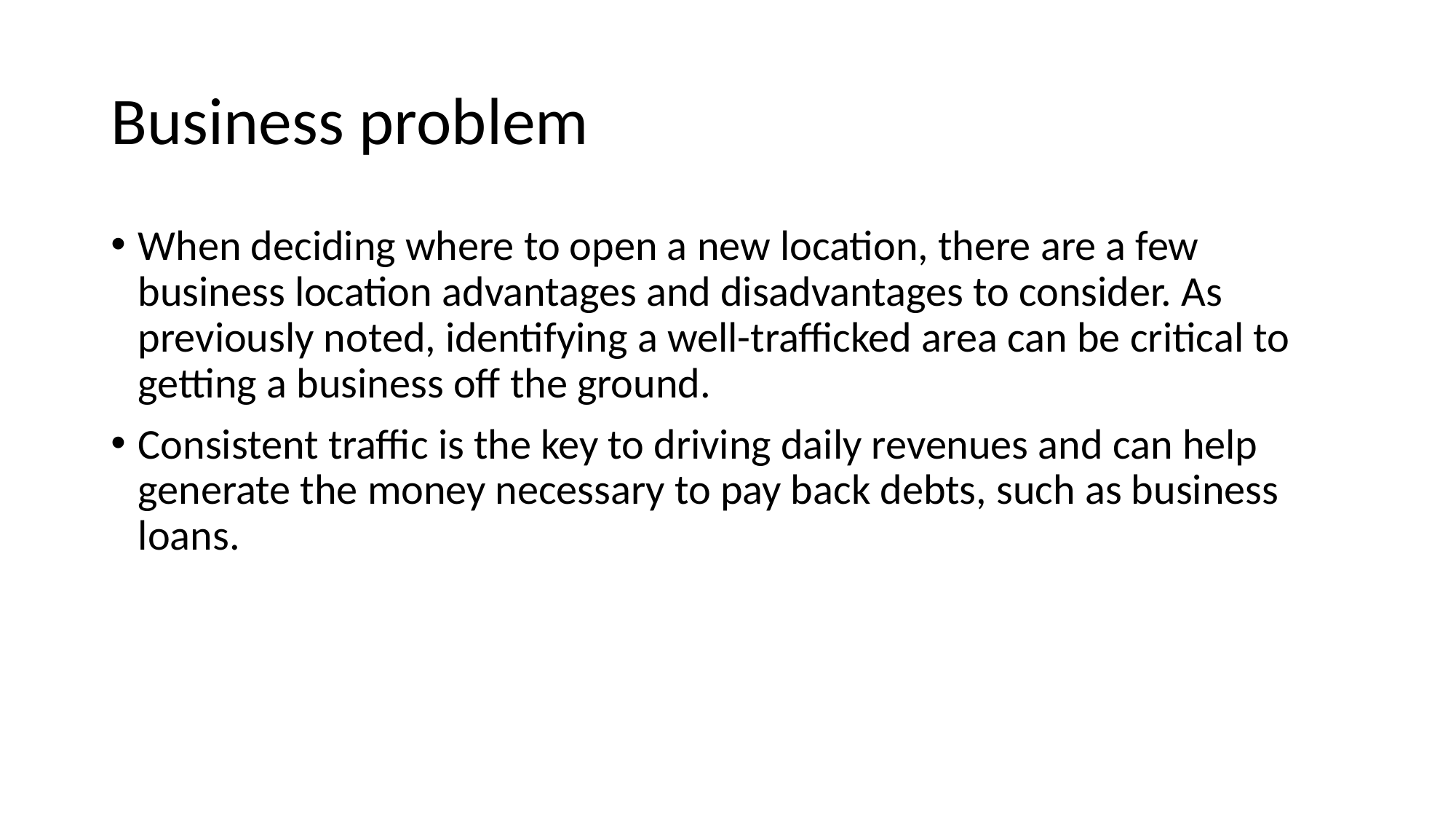

# Business problem
When deciding where to open a new location, there are a few business location advantages and disadvantages to consider. As previously noted, identifying a well-trafficked area can be critical to getting a business off the ground.
Consistent traffic is the key to driving daily revenues and can help generate the money necessary to pay back debts, such as business loans.